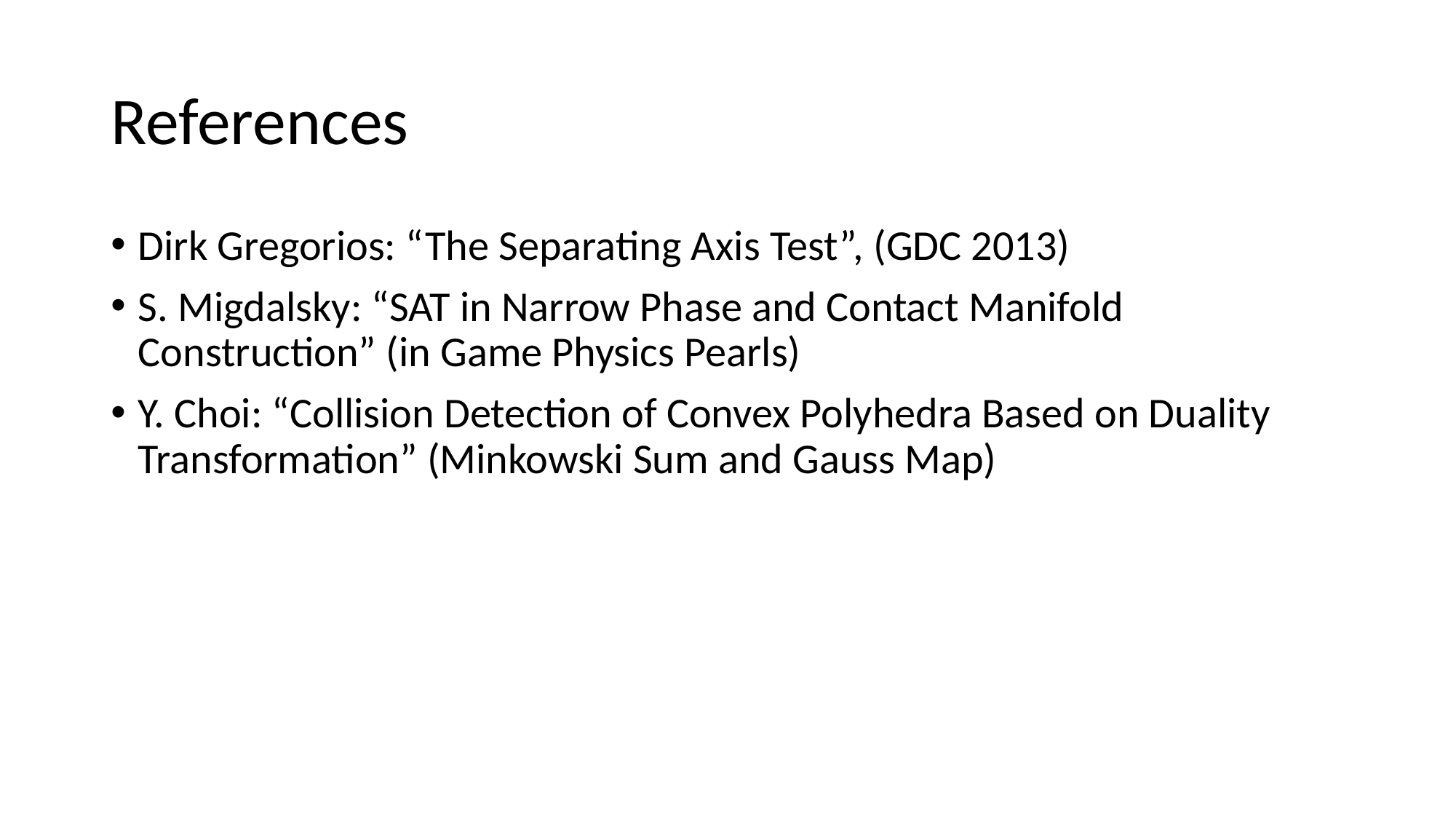

# References
Dirk Gregorios: “The Separating Axis Test”, (GDC 2013)
S. Migdalsky: “SAT in Narrow Phase and Contact Manifold Construction” (in Game Physics Pearls)
Y. Choi: “Collision Detection of Convex Polyhedra Based on Duality Transformation” (Minkowski Sum and Gauss Map)